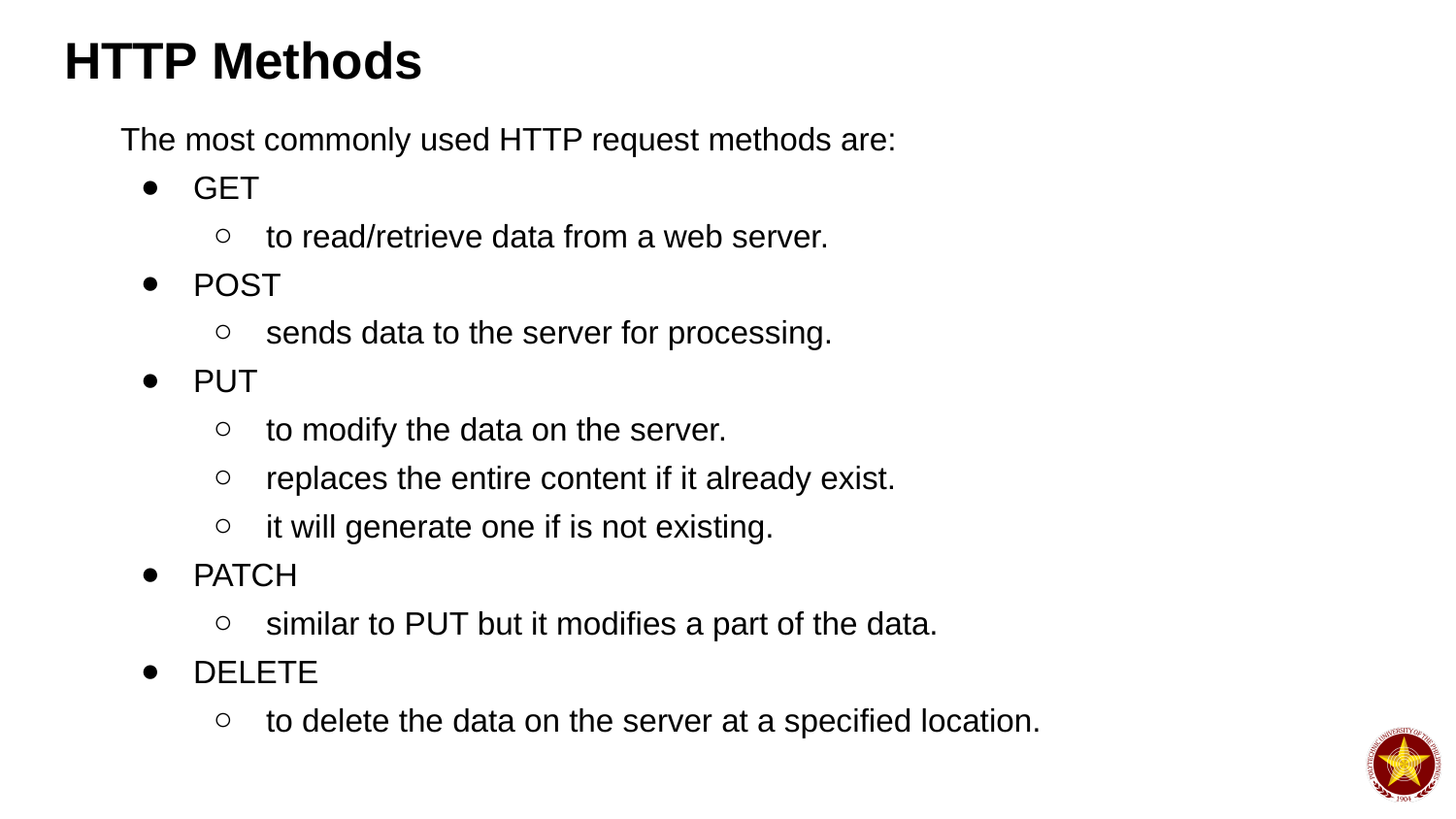

# HTTP Methods
The most commonly used HTTP request methods are:
GET
to read/retrieve data from a web server.
POST
sends data to the server for processing.
PUT
to modify the data on the server.
replaces the entire content if it already exist.
it will generate one if is not existing.
PATCH
similar to PUT but it modifies a part of the data.
DELETE
to delete the data on the server at a specified location.